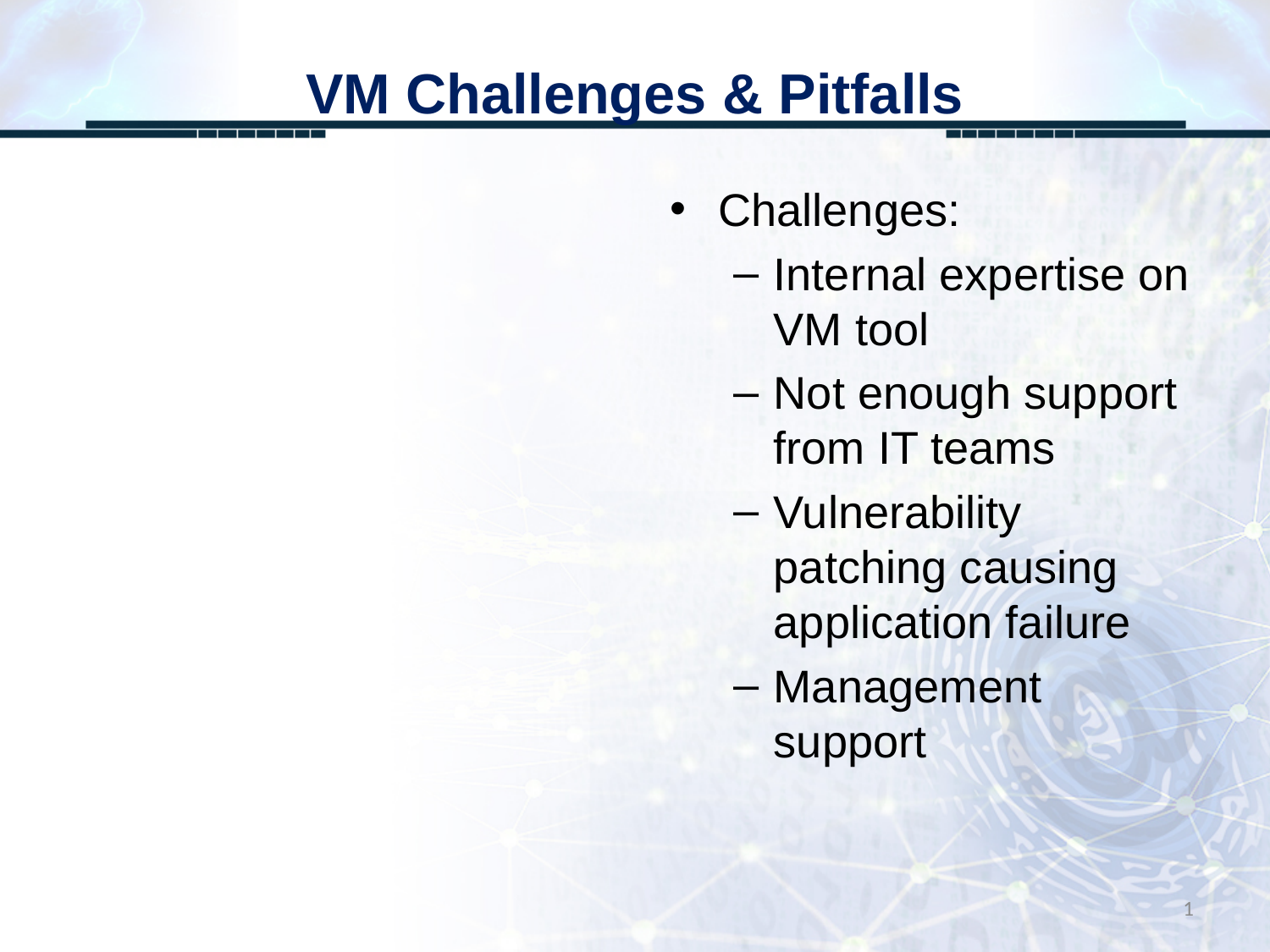

# VM Challenges & Pitfalls
Challenges:
Internal expertise on VM tool
Not enough support from IT teams
Vulnerability patching causing application failure
Management support
1